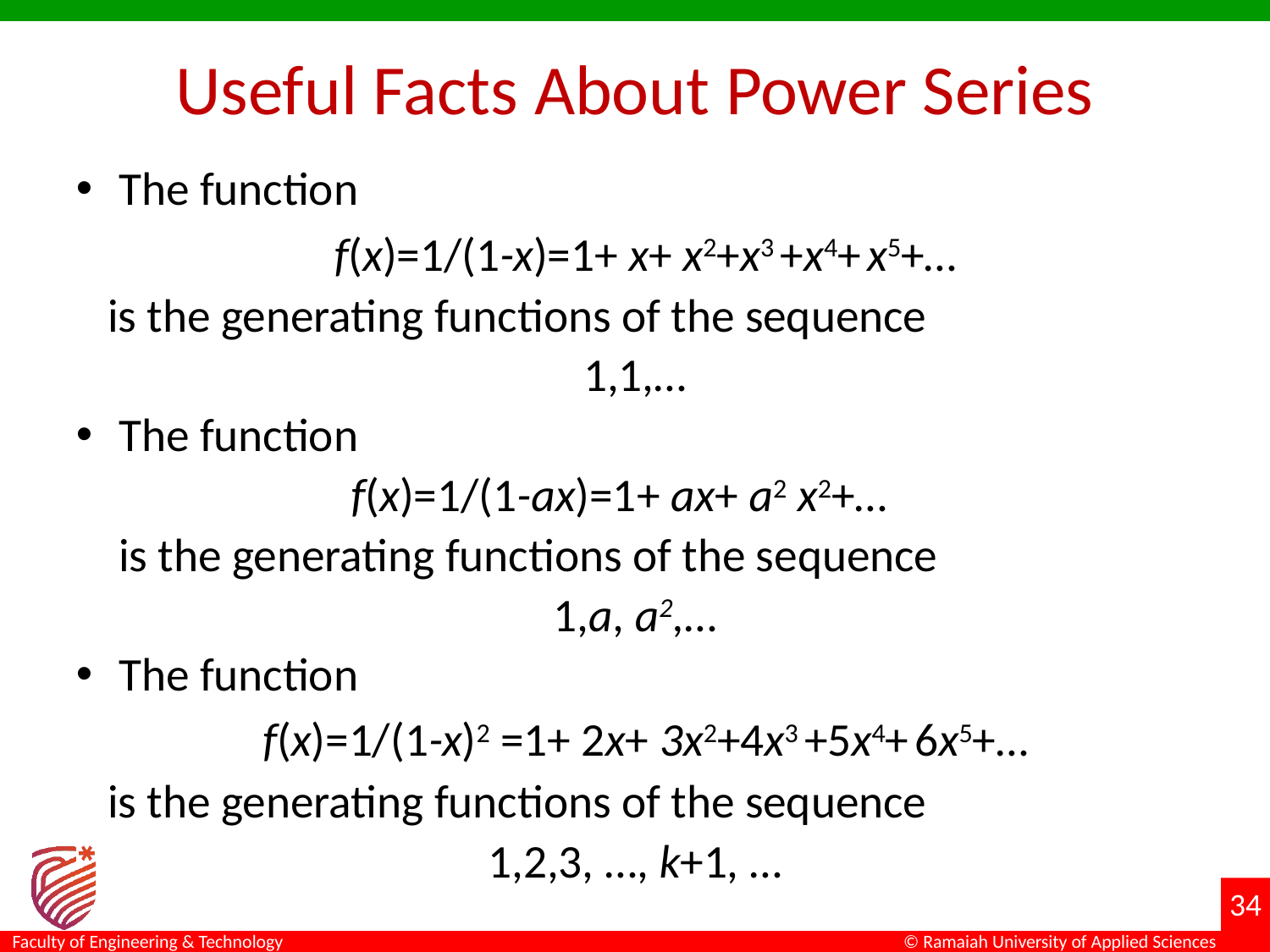

# Useful Facts About Power Series
The function
  f(x)=1/(1-x)=1+ x+ x2+x3 +x4+ x5+…
   is the generating functions of the sequence
1,1,…
The function
  f(x)=1/(1-ax)=1+ ax+ a2 x2+…
	is the generating functions of the sequence
1,a, a2,…
The function
  f(x)=1/(1-x)2 =1+ 2x+ 3x2+4x3 +5x4+ 6x5+…
   is the generating functions of the sequence
1,2,3, …, k+1, …